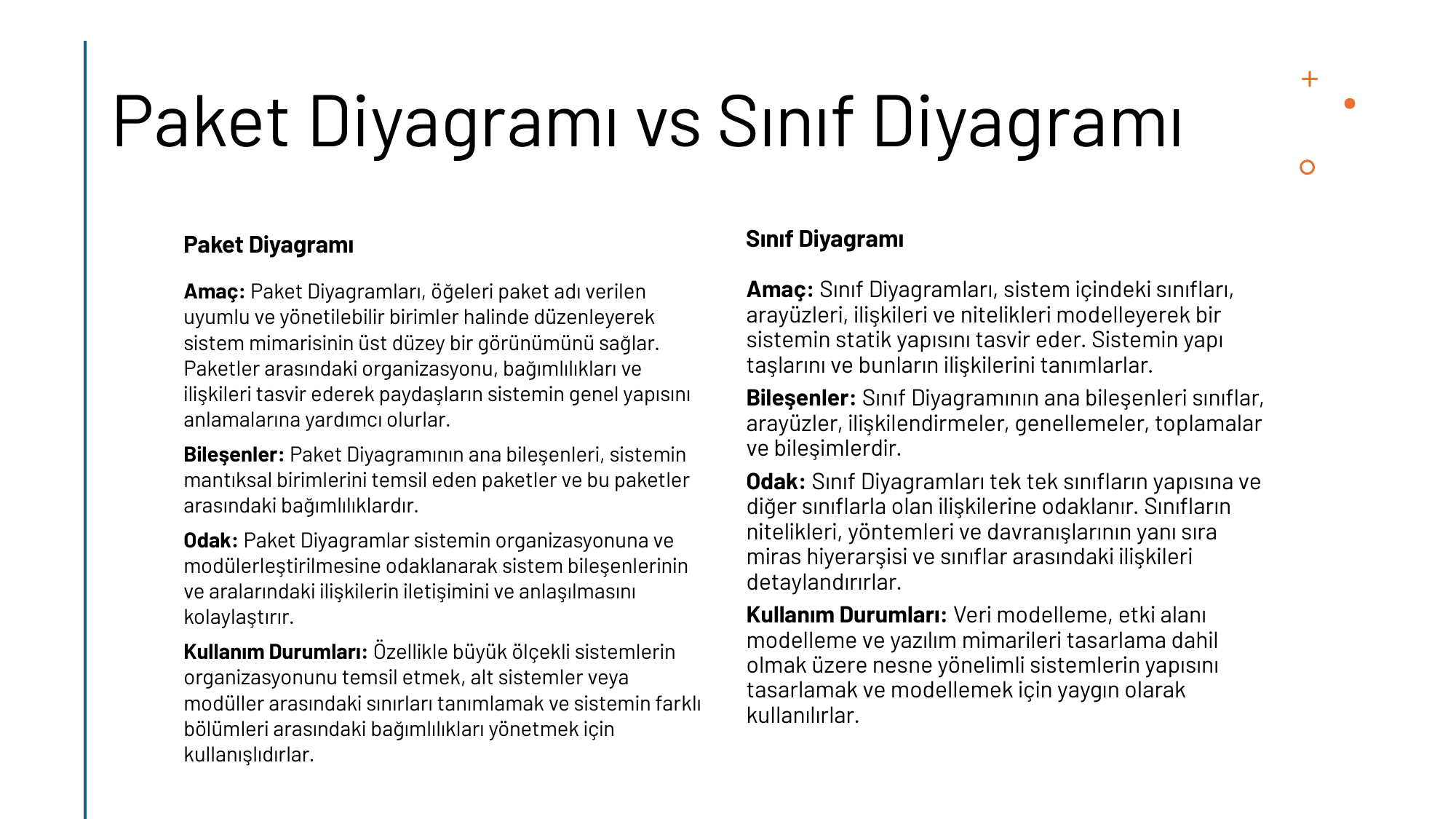

# Paket Diyagramı vs Sınıf Diyagramı

Sınıf Diyagramı
Paket Diyagramı
Amaç: Paket Diyagramları, öğeleri paket adı verilen uyumlu ve yönetilebilir birimler halinde düzenleyerek sistem mimarisinin üst düzey bir görünümünü sağlar. Paketler arasındaki organizasyonu, bağımlılıkları ve ilişkileri tasvir ederek paydaşların sistemin genel yapısını anlamalarına yardımcı olurlar.
Bileşenler: Paket Diyagramının ana bileşenleri, sistemin mantıksal birimlerini temsil eden paketler ve bu paketler arasındaki bağımlılıklardır.
Odak: Paket Diyagramlar sistemin organizasyonuna ve modülerleştirilmesine odaklanarak sistem bileşenlerinin ve aralarındaki ilişkilerin iletişimini ve anlaşılmasını kolaylaştırır.
Kullanım Durumları: Özellikle büyük ölçekli sistemlerin organizasyonunu temsil etmek, alt sistemler veya modüller arasındaki sınırları tanımlamak ve sistemin farklı bölümleri arasındaki bağımlılıkları yönetmek için kullanışlıdırlar.
Amaç: Sınıf Diyagramları, sistem içindeki sınıfları, arayüzleri, ilişkileri ve nitelikleri modelleyerek bir sistemin statik yapısını tasvir eder. Sistemin yapı taşlarını ve bunların ilişkilerini tanımlarlar.
Bileşenler: Sınıf Diyagramının ana bileşenleri sınıflar, arayüzler, ilişkilendirmeler, genellemeler, toplamalar ve bileşimlerdir.
Odak: Sınıf Diyagramları tek tek sınıfların yapısına ve diğer sınıflarla olan ilişkilerine odaklanır. Sınıfların nitelikleri, yöntemleri ve davranışlarının yanı sıra miras hiyerarşisi ve sınıflar arasındaki ilişkileri detaylandırırlar.
Kullanım Durumları: Veri modelleme, etki alanı modelleme ve yazılım mimarileri tasarlama dahil olmak üzere nesne yönelimli sistemlerin yapısını tasarlamak ve modellemek için yaygın olarak kullanılırlar.